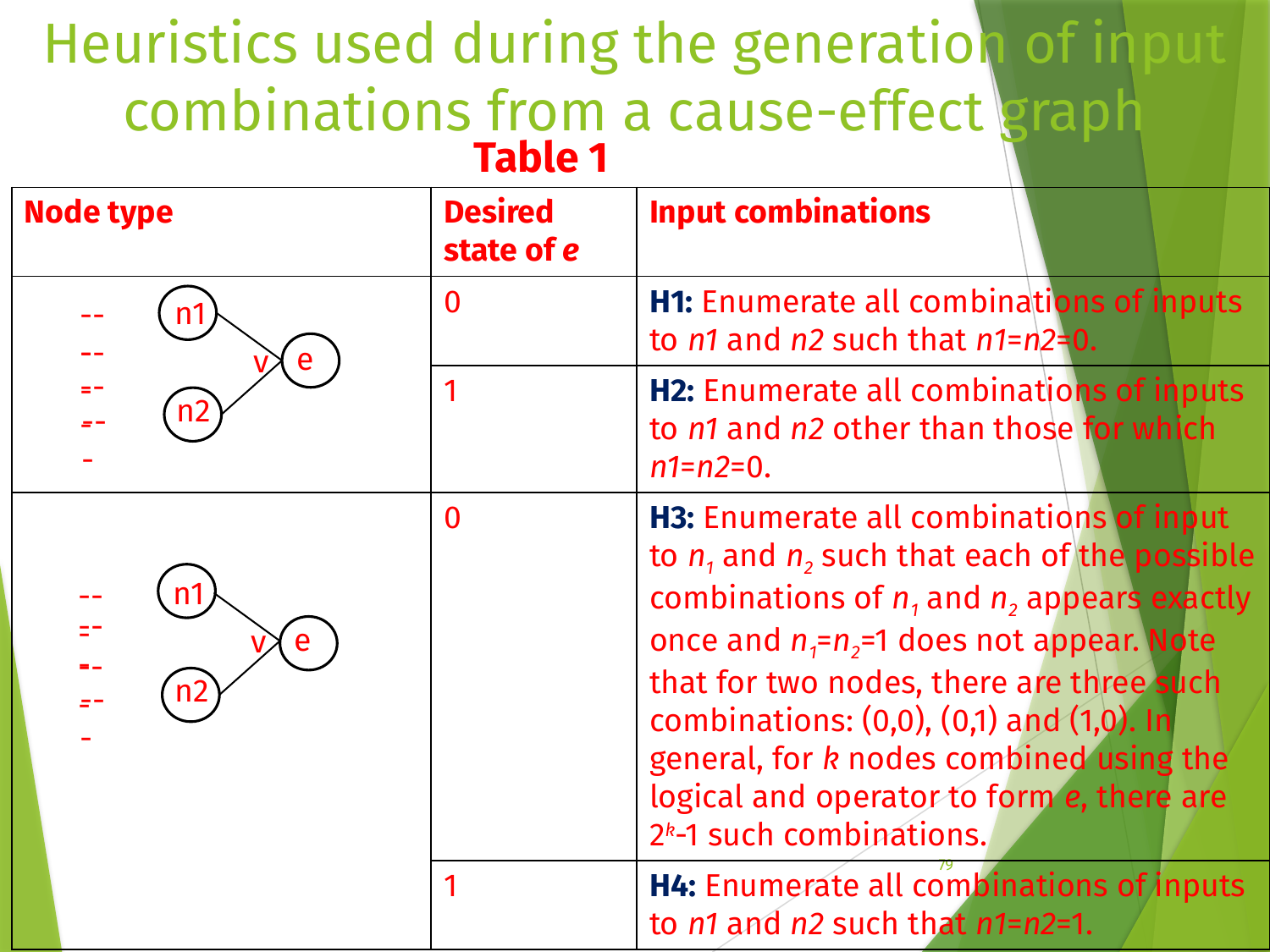

# Heuristics used during the generation of input combinations from a cause-effect graph
Table 1
| Node type | Desired state of e | Input combinations |
| --- | --- | --- |
|  | 0 | H1: Enumerate all combinations of inputs to n1 and n2 such that n1=n2=0. |
|  | 1 | H2: Enumerate all combinations of inputs to n1 and n2 other than those for which n1=n2=0. |
|  | 0 | H3: Enumerate all combinations of input to n1 and n2 such that each of the possible combinations of n1 and n2 appears exactly once and n1=n2=1 does not appear. Note that for two nodes, there are three such combinations: (0,0), (0,1) and (1,0). In general, for k nodes combined using the logical and operator to form e, there are 2k-1 such combinations. |
|  | 1 | H4: Enumerate all combinations of inputs to n1 and n2 such that n1=n2=1. |

n1
---
---
e

v
---
n2

---

n1
---
---
e
v

---
n2

---
79